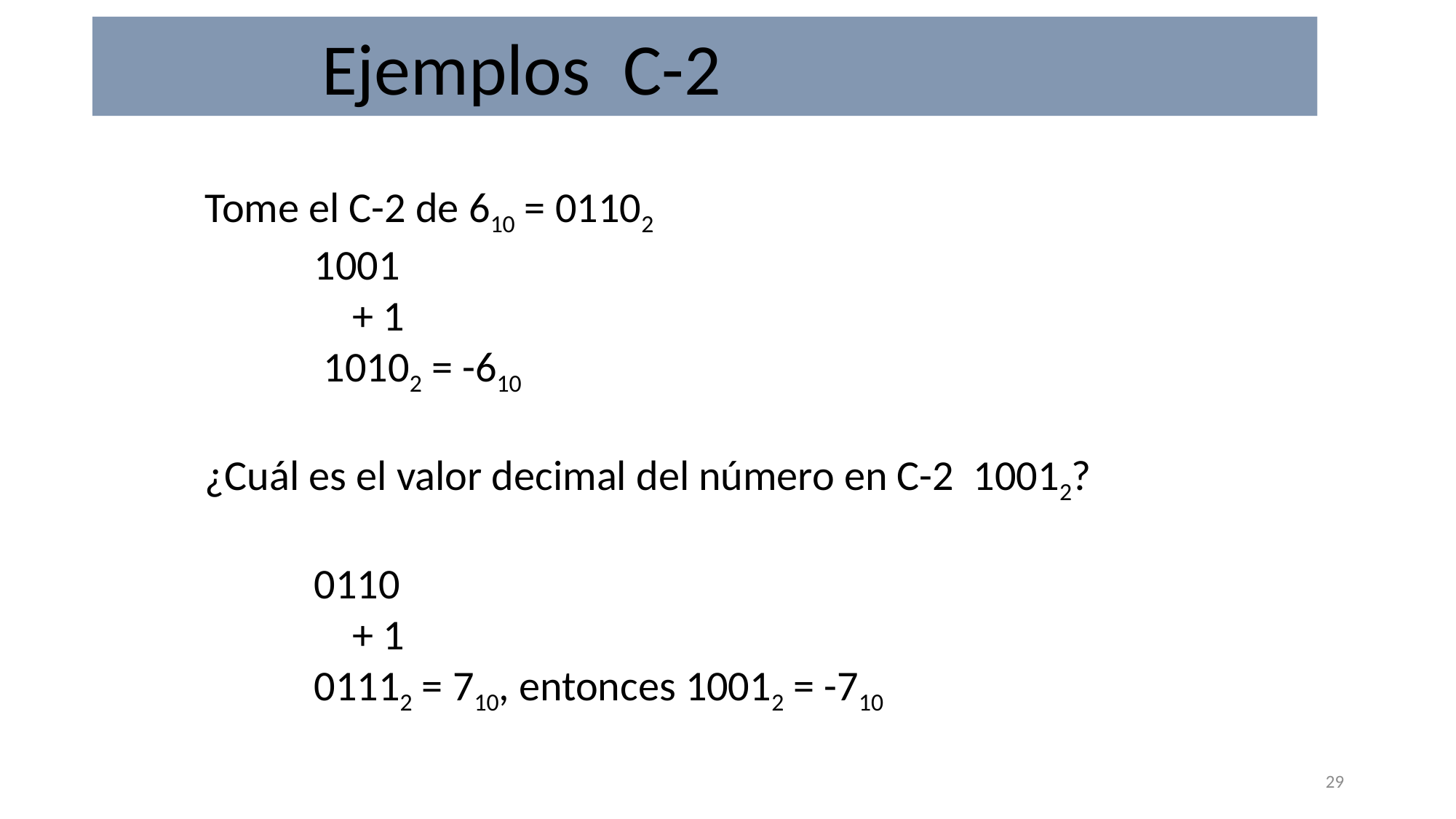

Ejemplos  C-2
Tome el C-2 de 610 = 01102
	1001
	    + 1
	 10102 = -610

¿Cuál es el valor decimal del número en C-2  10012?

	0110
	    + 1
	01112 = 710, entonces 10012 = -710
29